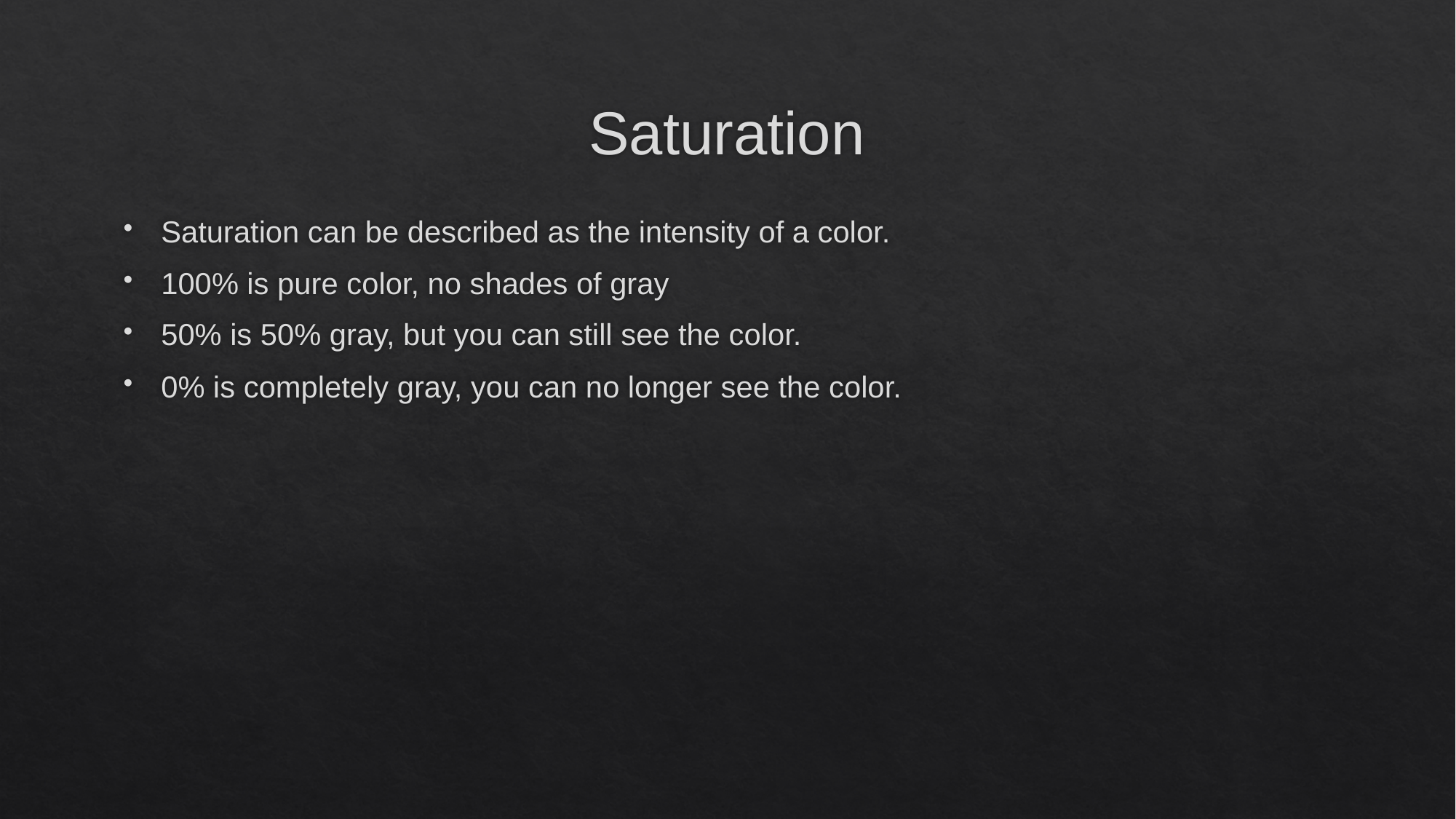

# Saturation
Saturation can be described as the intensity of a color.
100% is pure color, no shades of gray
50% is 50% gray, but you can still see the color.
0% is completely gray, you can no longer see the color.